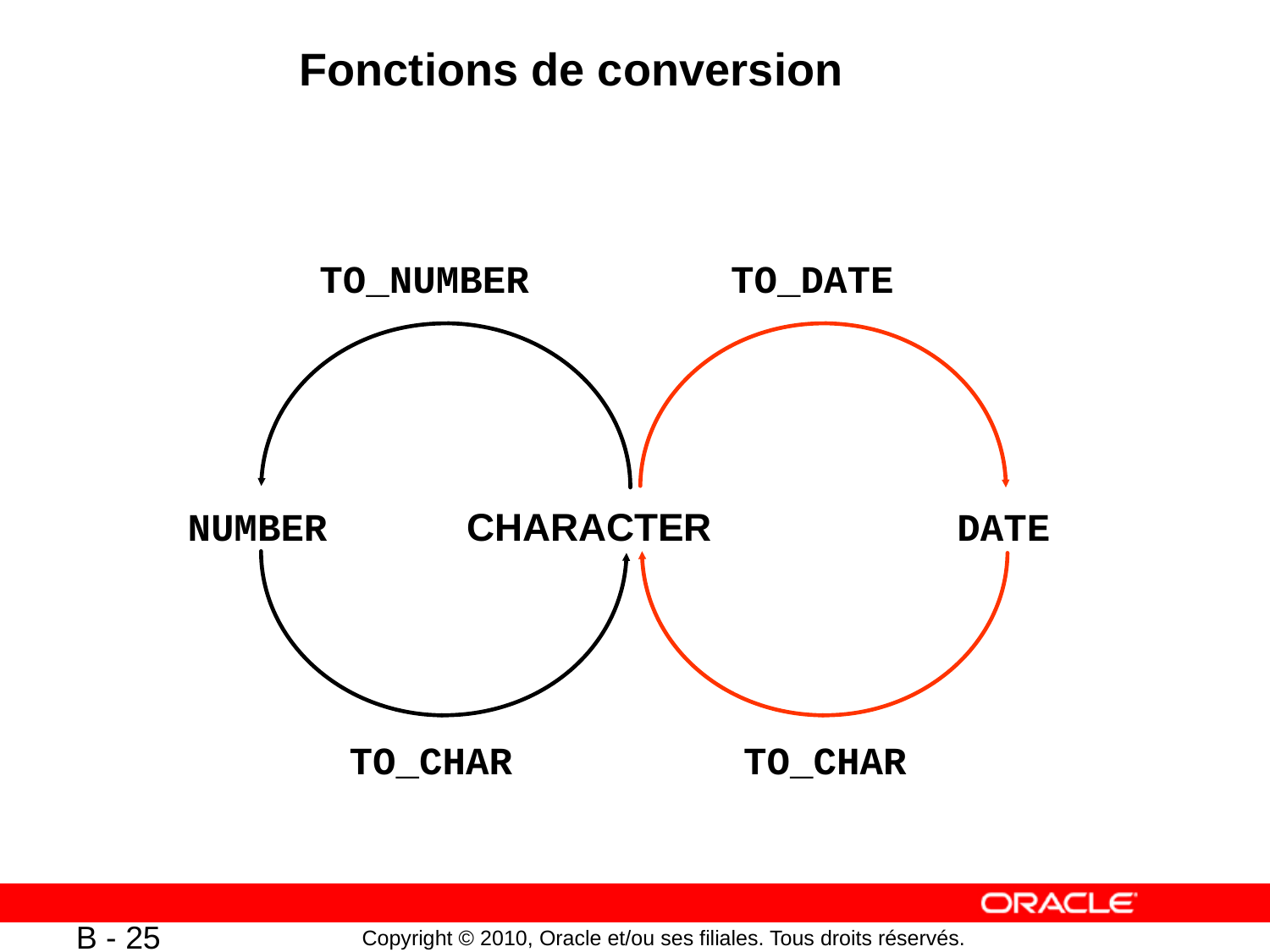

Fonctions de conversion
TO_NUMBER
TO_DATE

NUMBER
CHARACTER
DATE

TO_CHAR
TO_CHAR